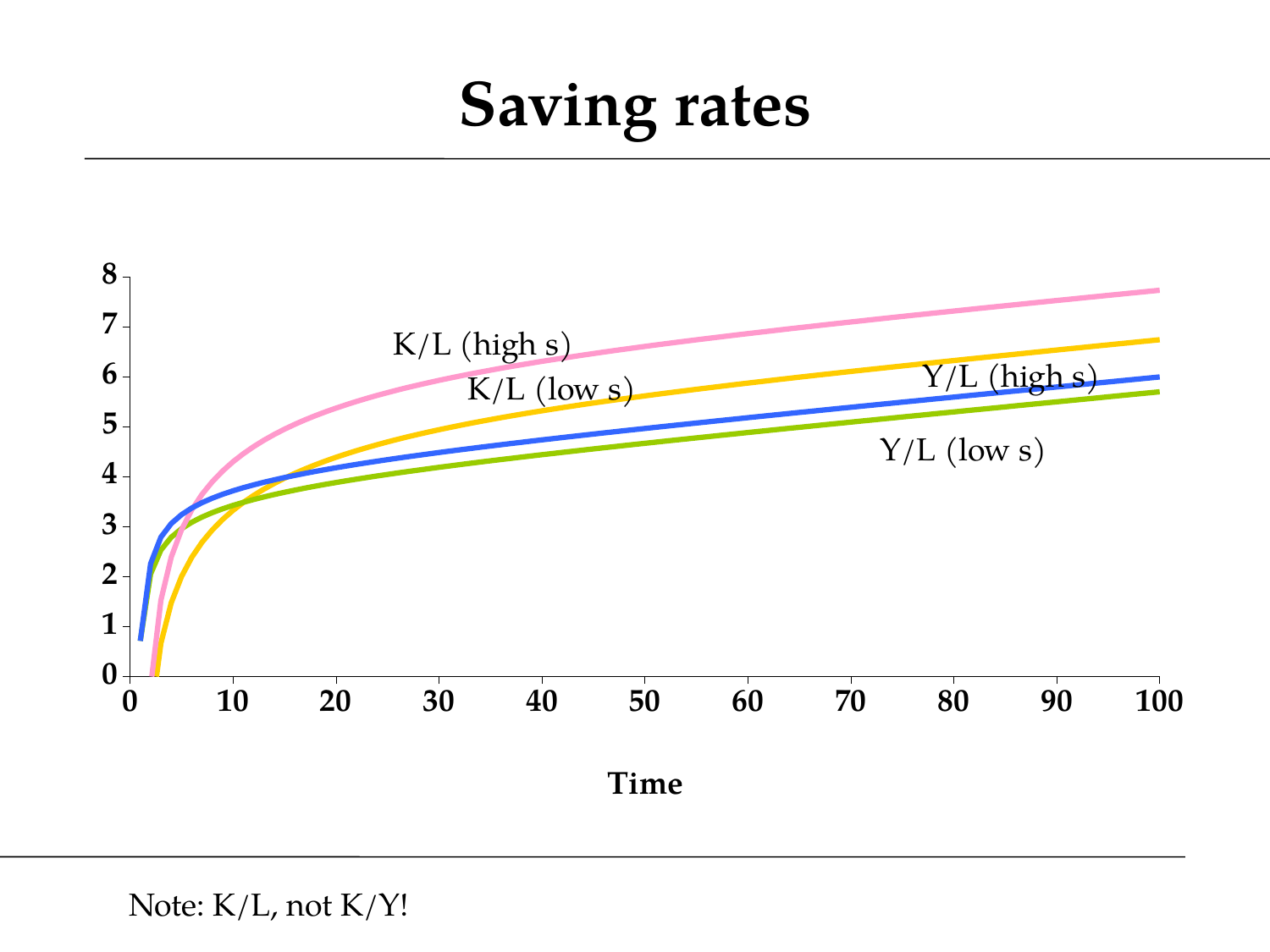

# Saving rates

### Chart

| Category | 1st Qtr | 2nd Qtr | 3rd Qtr | 4th Qtr |
|---|---|---|---|---|
K/L (high s)
Y/L (high s)
K/L (low s)
Y/L (low s)
Note: K/L, not K/Y!